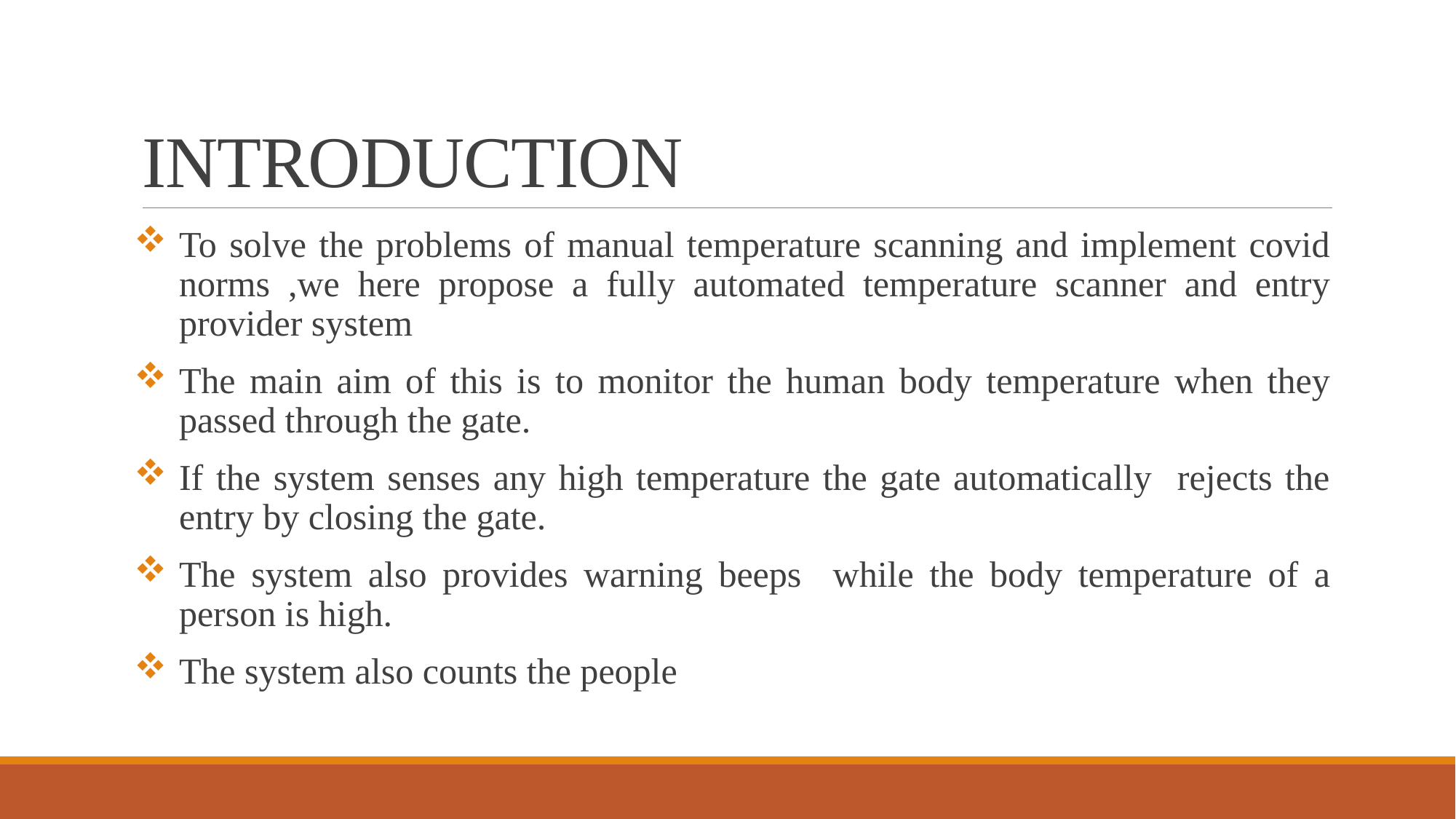

# INTRODUCTION
To solve the problems of manual temperature scanning and implement covid norms ,we here propose a fully automated temperature scanner and entry provider system
The main aim of this is to monitor the human body temperature when they passed through the gate.
If the system senses any high temperature the gate automatically  rejects the entry by closing the gate.
The system also provides warning beeps  while the body temperature of a person is high.
The system also counts the people